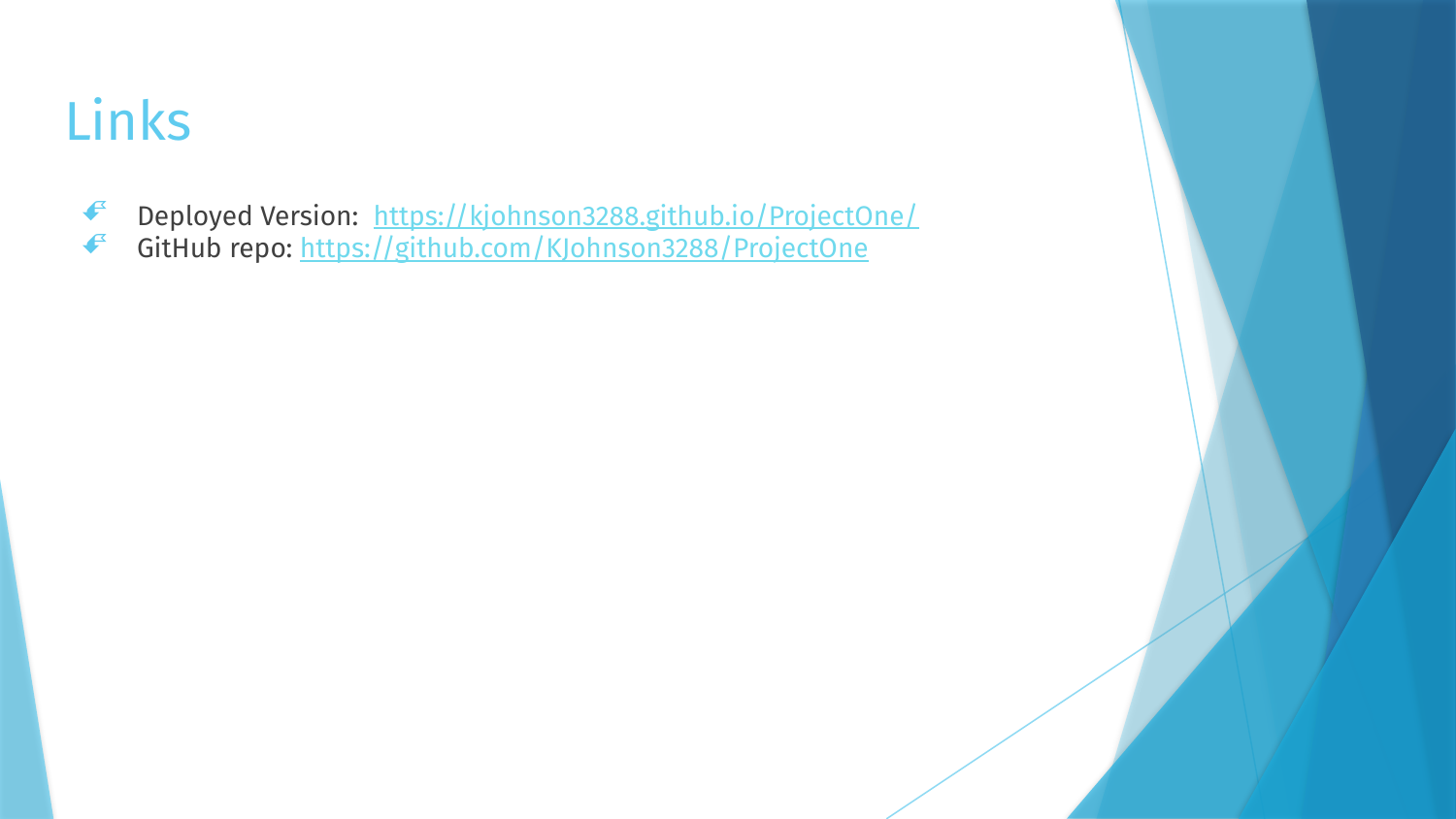

# Links
Deployed Version:  https://kjohnson3288.github.io/ProjectOne/
GitHub repo: https://github.com/KJohnson3288/ProjectOne